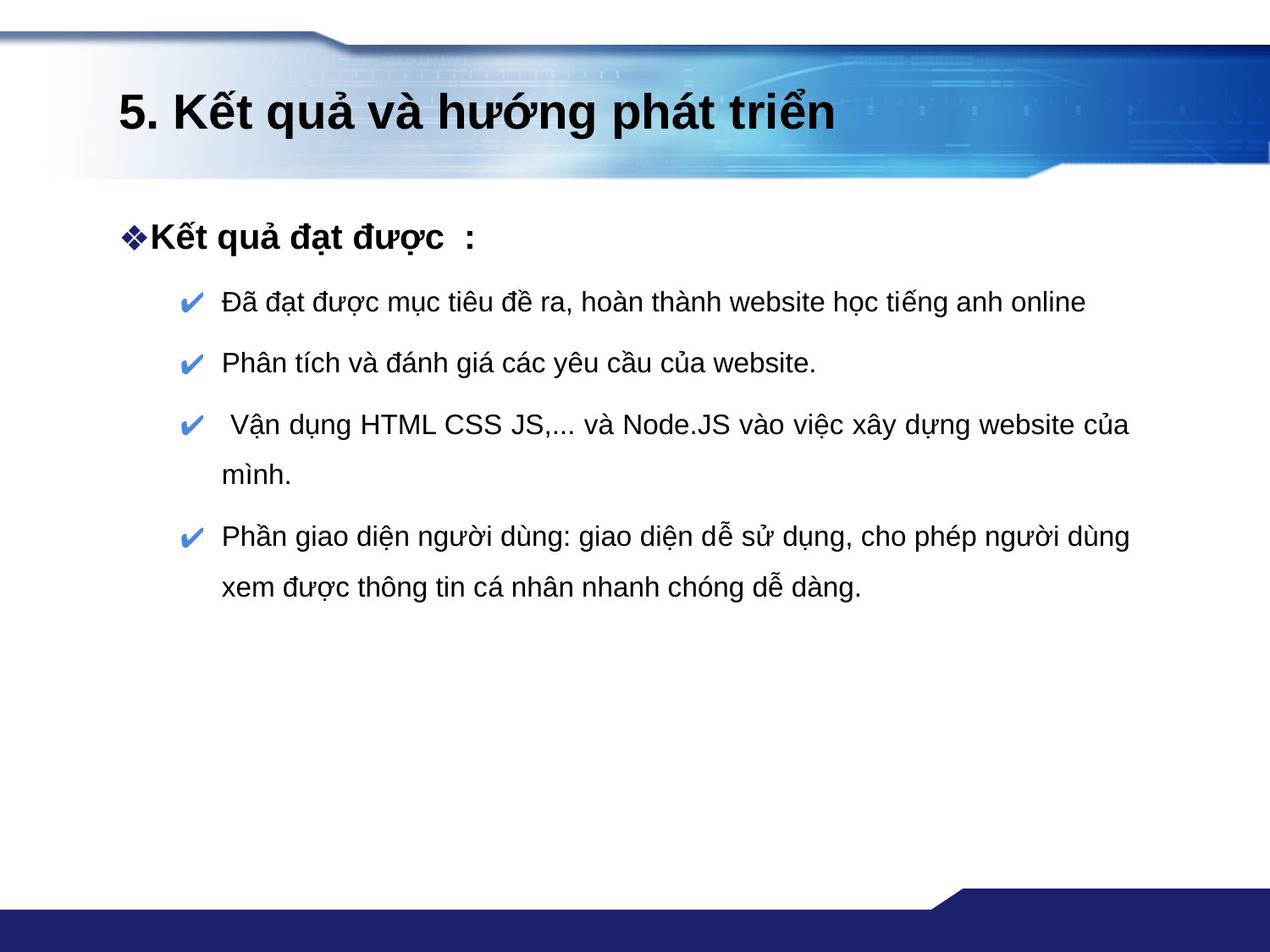

# 5. Kết quả và hướng phát triển
Kết quả đạt được  :
Đã đạt được mục tiêu đề ra, hoàn thành website học tiếng anh online
Phân tích và đánh giá các yêu cầu của website.
 Vận dụng HTML CSS JS,... và Node.JS vào việc xây dựng website của mình.
Phần giao diện người dùng: giao diện dễ sử dụng, cho phép người dùng xem được thông tin cá nhân nhanh chóng dễ dàng.